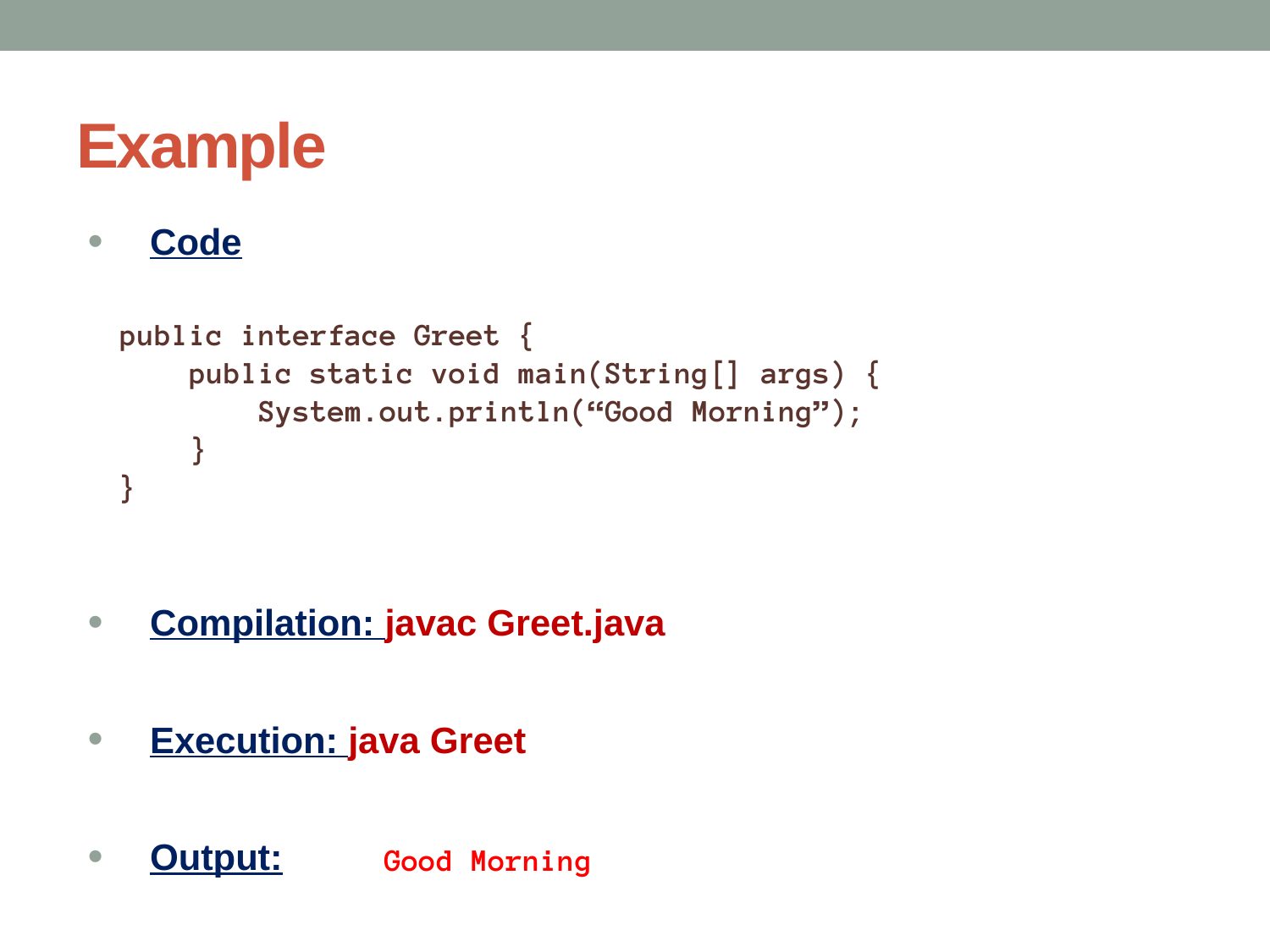

# Example
Code

Compilation: javac Greet.java

Execution: java Greet

Output:

public interface Greet {
    public static void main(String[] args) {
        System.out.println(“Good Morning”);
	}
}

Good Morning